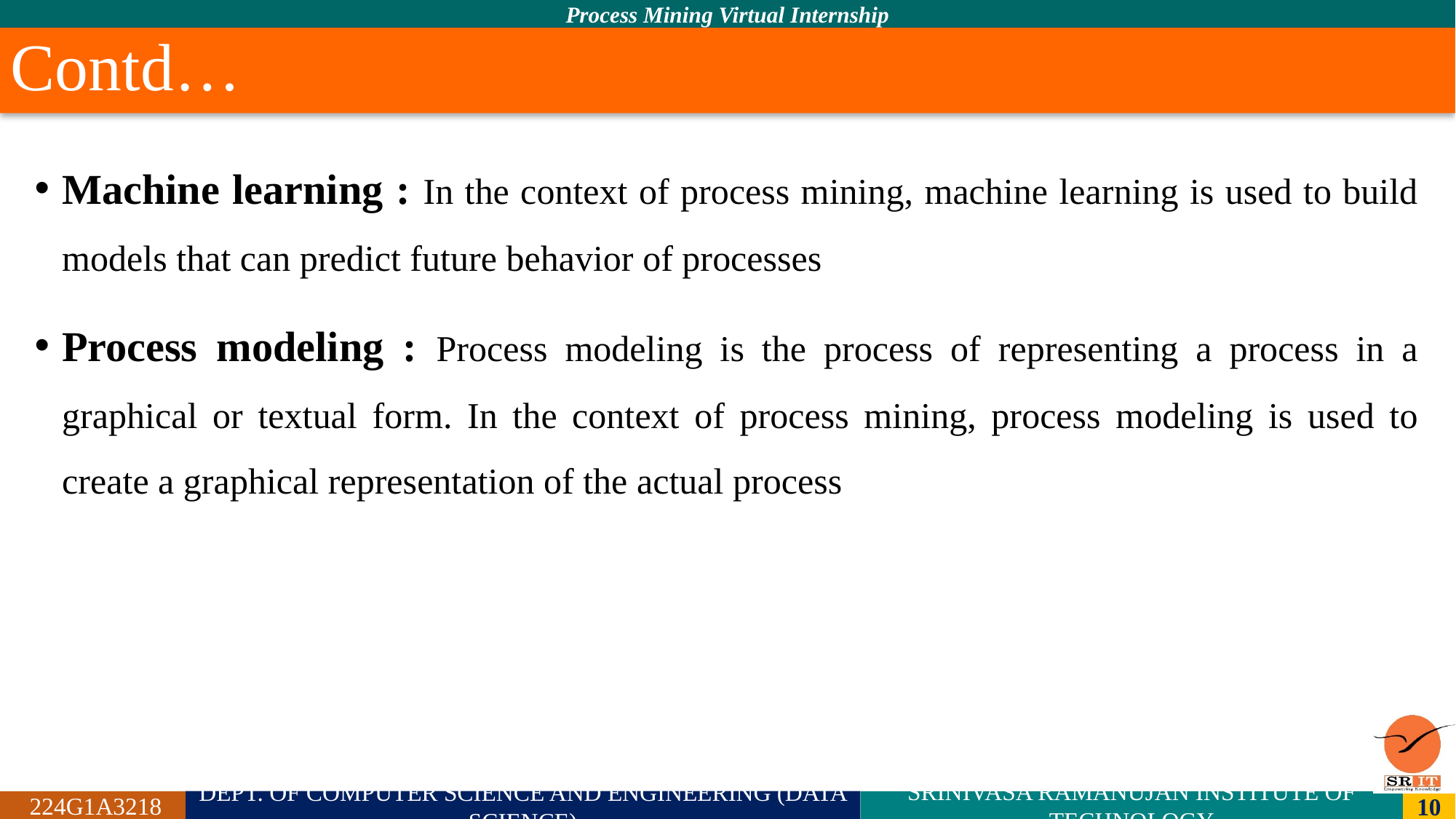

# Contd…
Machine learning : In the context of process mining, machine learning is used to build models that can predict future behavior of processes
Process modeling : Process modeling is the process of representing a process in a graphical or textual form. In the context of process mining, process modeling is used to create a graphical representation of the actual process